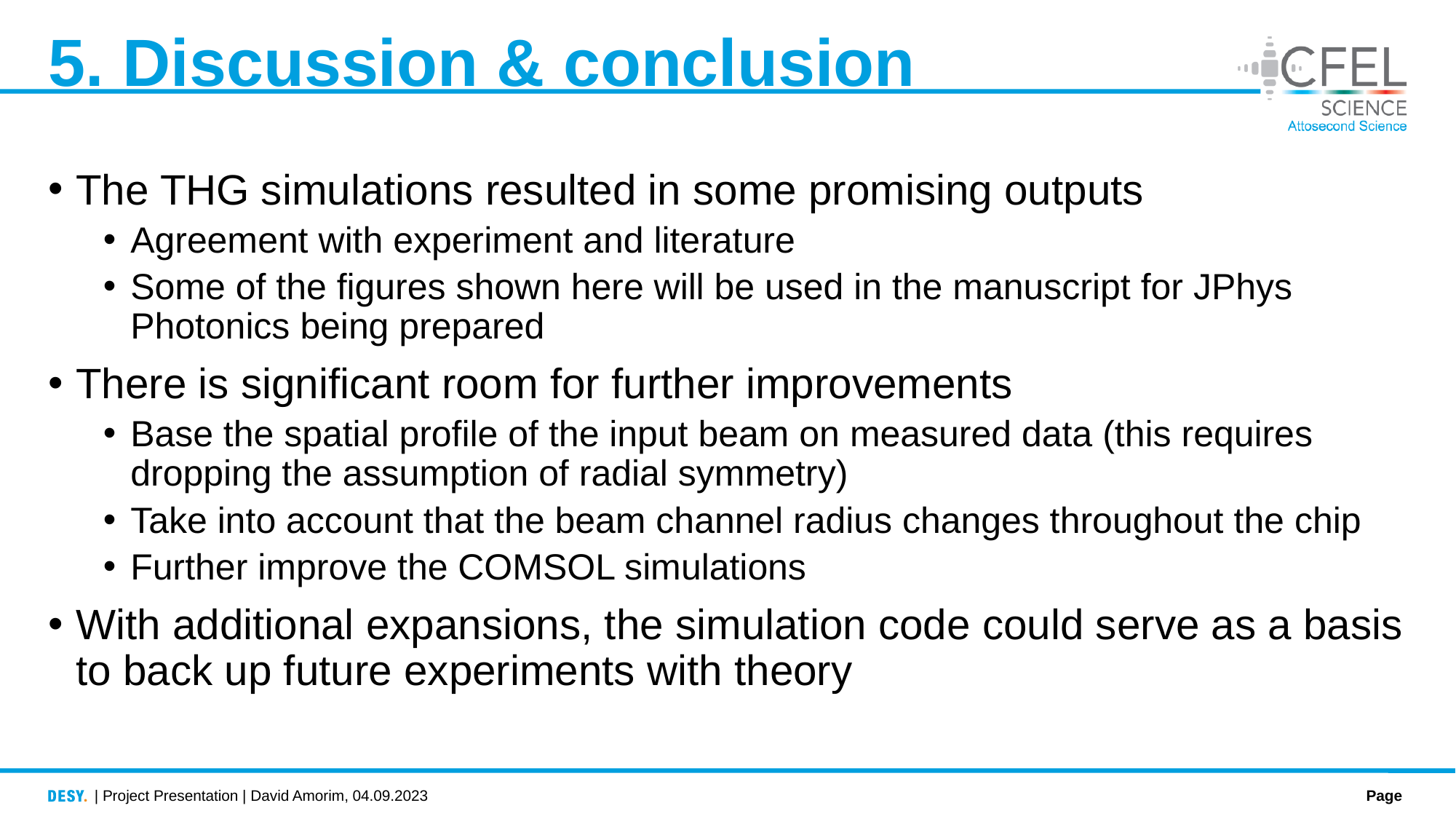

# The THG simulations resulted in some promising outputs
Agreement with experiment and literature
Some of the figures shown here will be used in the manuscript for JPhys Photonics being prepared
There is significant room for further improvements
Base the spatial profile of the input beam on measured data (this requires dropping the assumption of radial symmetry)
Take into account that the beam channel radius changes throughout the chip
Further improve the COMSOL simulations
With additional expansions, the simulation code could serve as a basis to back up future experiments with theory
5. Discussion & conclusion
| Project Presentation | David Amorim, 04.09.2023